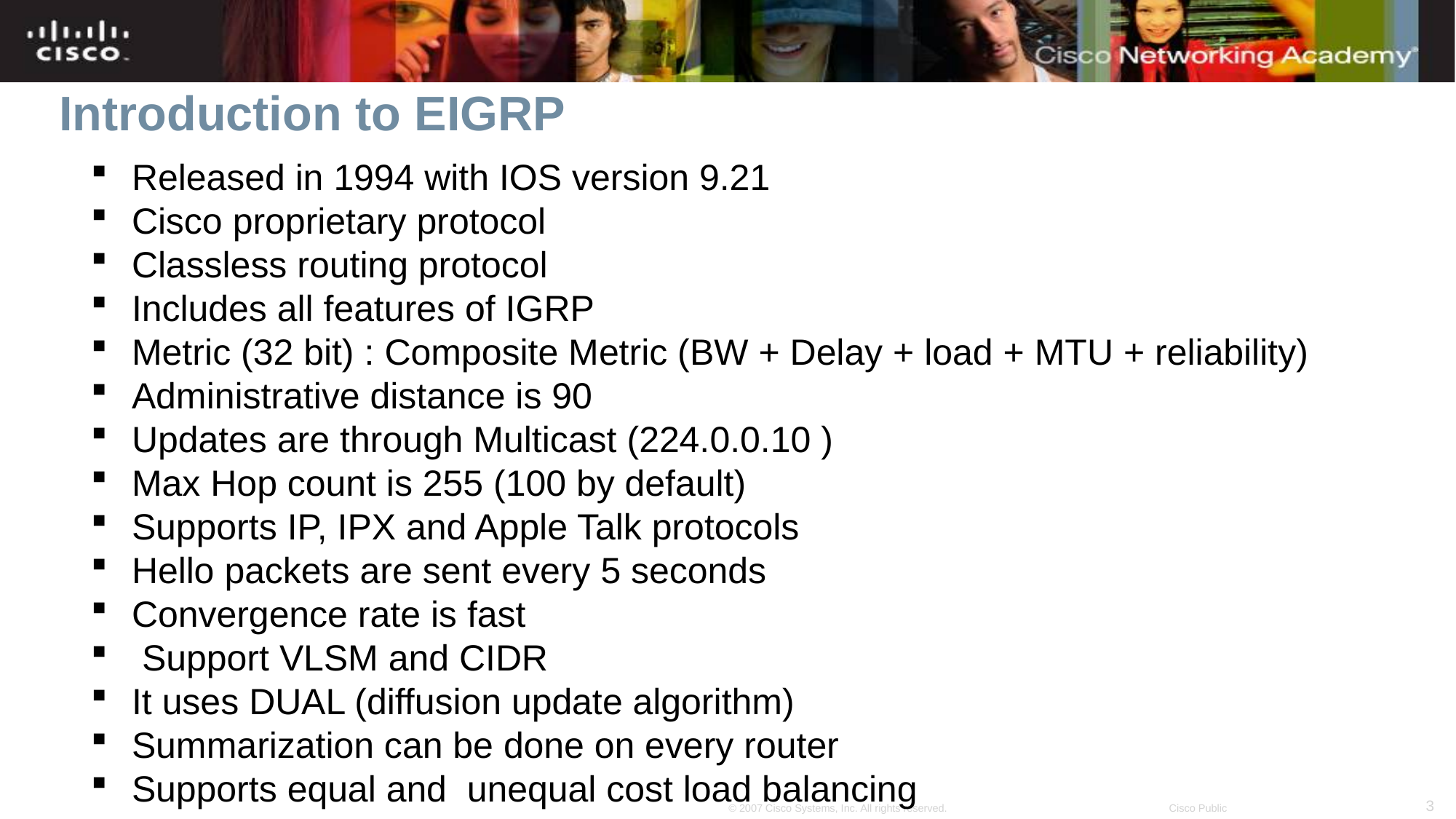

Introduction to EIGRP
Released in 1994 with IOS version 9.21
Cisco proprietary protocol
Classless routing protocol
Includes all features of IGRP
Metric (32 bit) : Composite Metric (BW + Delay + load + MTU + reliability)
Administrative distance is 90
Updates are through Multicast (224.0.0.10 )
Max Hop count is 255 (100 by default)
Supports IP, IPX and Apple Talk protocols
Hello packets are sent every 5 seconds
Convergence rate is fast
 Support VLSM and CIDR
It uses DUAL (diffusion update algorithm)
Summarization can be done on every router
Supports equal and  unequal cost load balancing